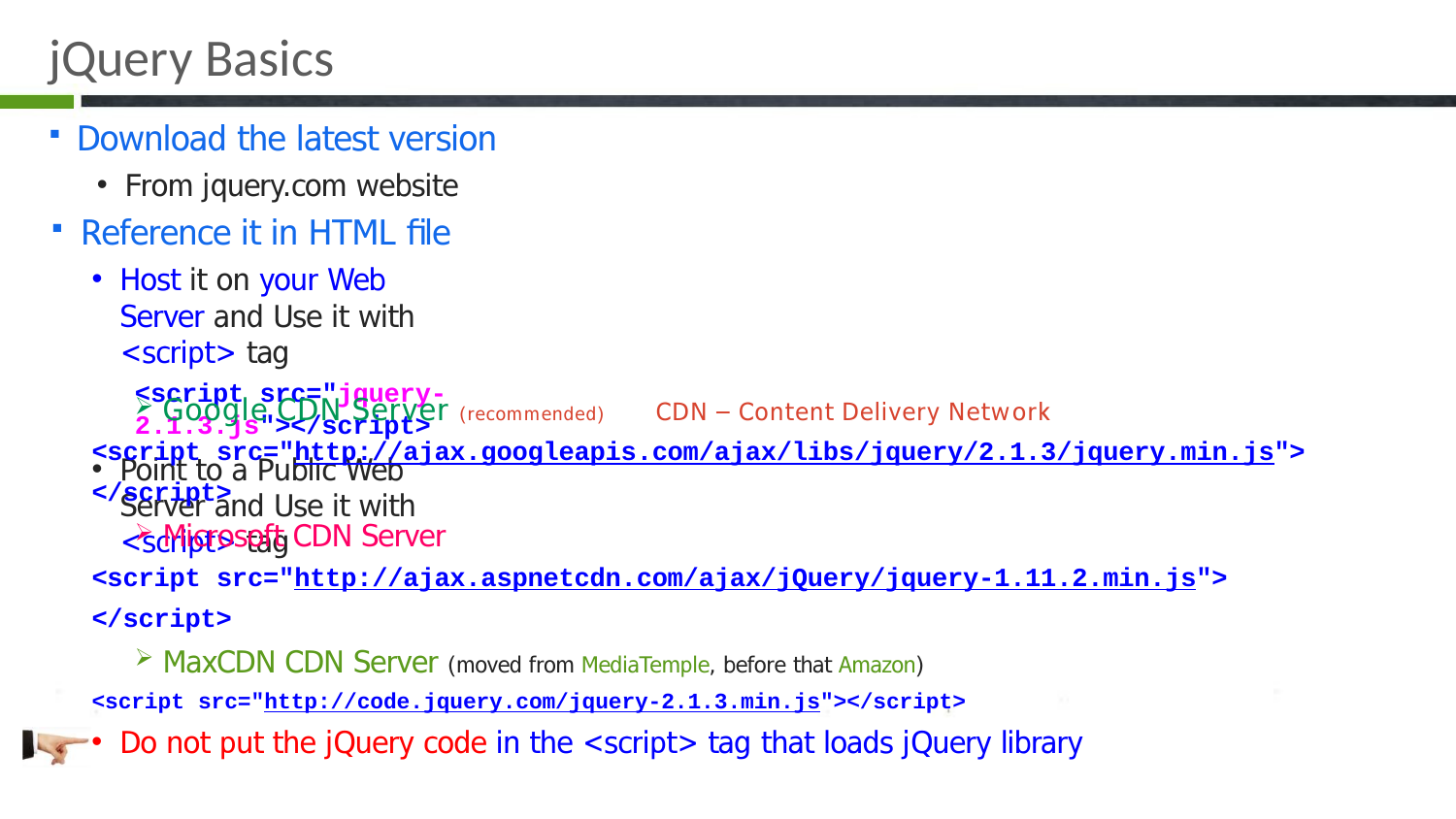

# jQuery Basics
Download the latest version
From jquery.com website
Reference it in HTML file
Host it on your Web Server and Use it with <script> tag
<script src="jquery-2.1.3.js"></script>
Point to a Public Web Server and Use it with <script> tag
Google CDN Server (recommended)
CDN – Content Delivery Network
<script src="http://ajax.googleapis.com/ajax/libs/jquery/2.1.3/jquery.min.js">
</script>
Microsoft CDN Server
<script src="http://ajax.aspnetcdn.com/ajax/jQuery/jquery-1.11.2.min.js">
</script>
MaxCDN CDN Server (moved from MediaTemple, before that Amazon)
<script src="http://code.jquery.com/jquery-2.1.3.min.js"></script>
Do not put the jQuery code in the <script> tag that loads jQuery library